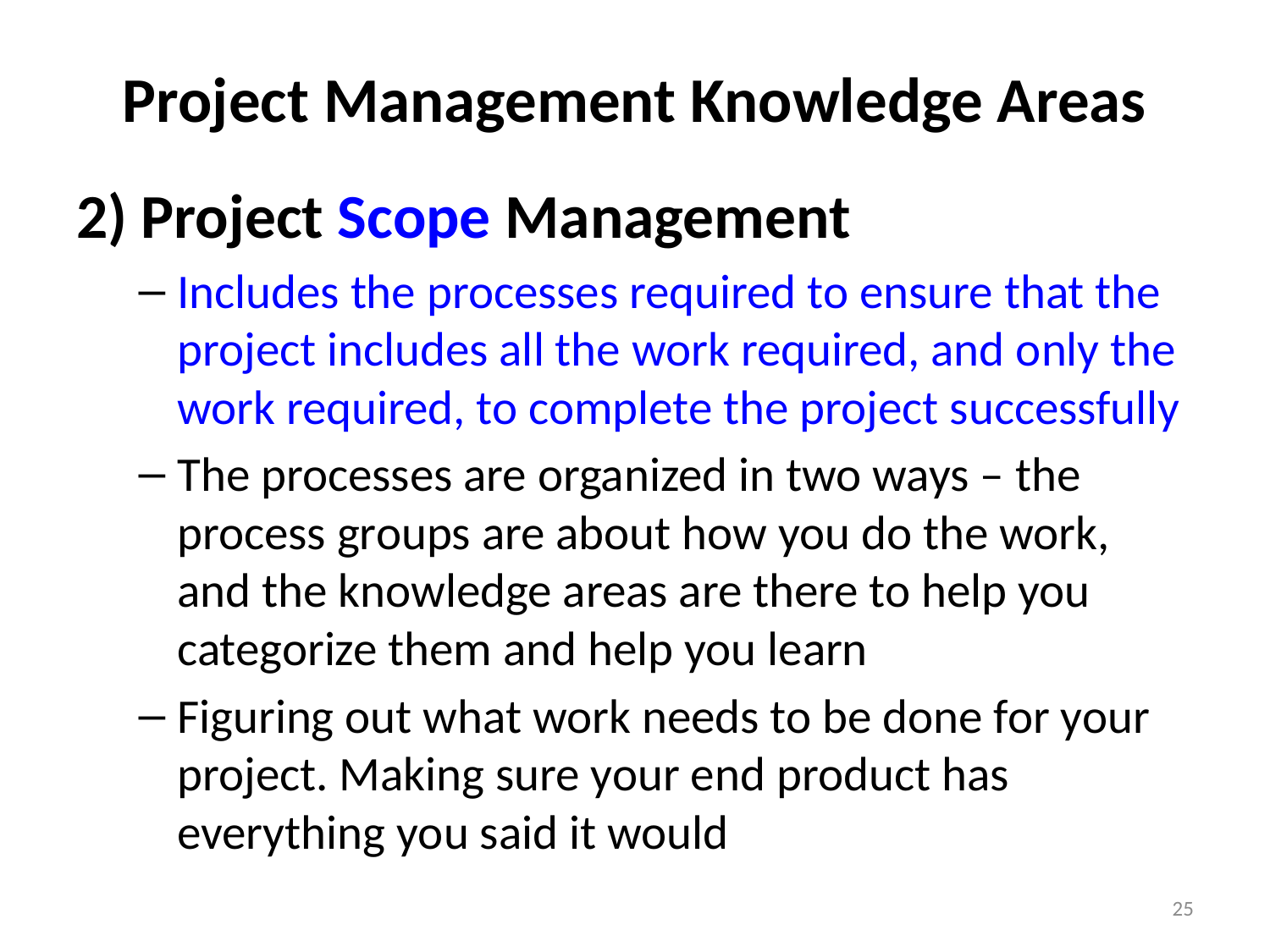

# Project Management Knowledge Areas
2) Project Scope Management
Includes the processes required to ensure that the project includes all the work required, and only the work required, to complete the project successfully
The processes are organized in two ways – the process groups are about how you do the work, and the knowledge areas are there to help you categorize them and help you learn
Figuring out what work needs to be done for your project. Making sure your end product has everything you said it would
25